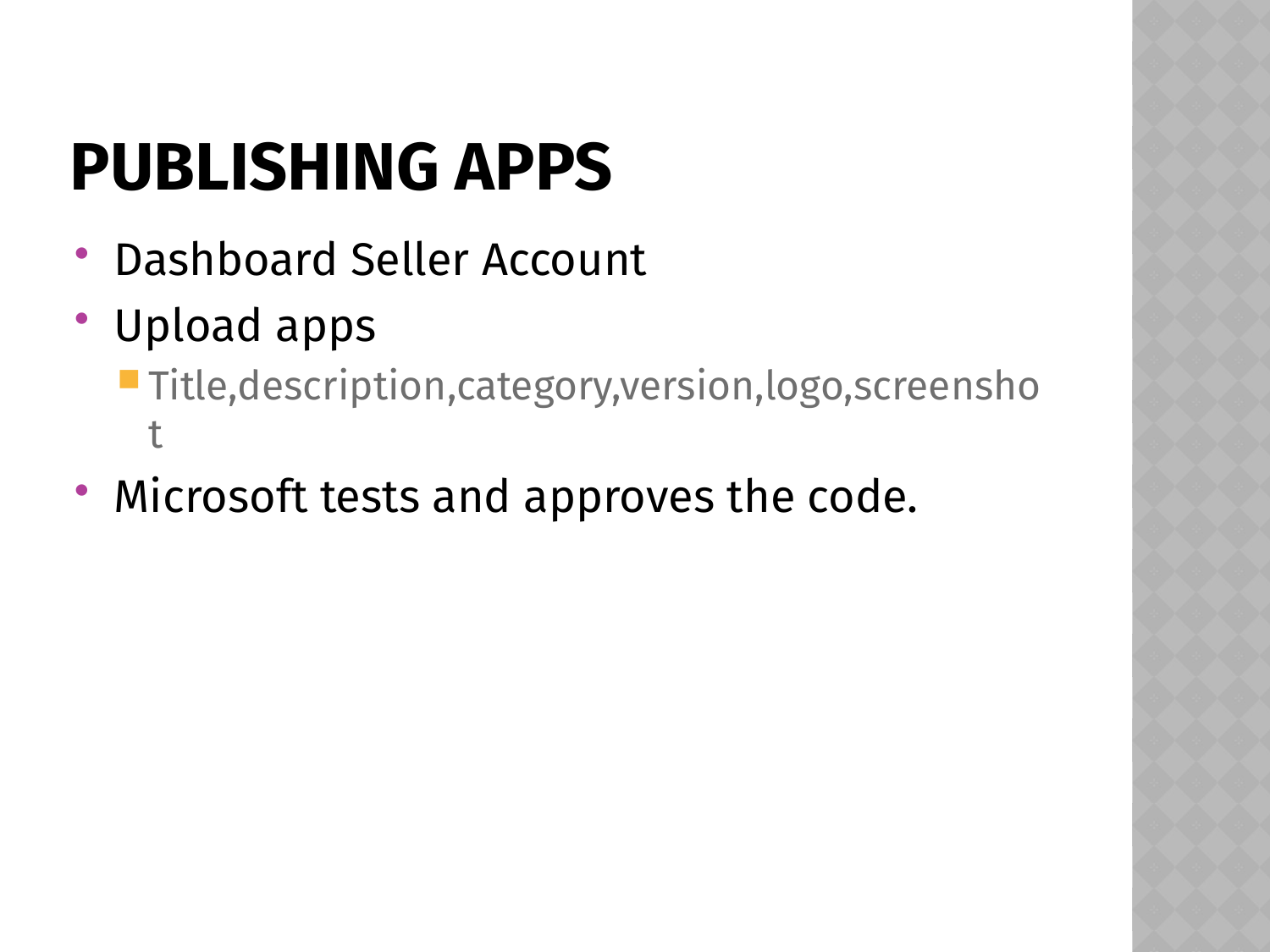

# Publishing apps
Dashboard Seller Account
Upload apps
Title,description,category,version,logo,screenshot
Microsoft tests and approves the code.